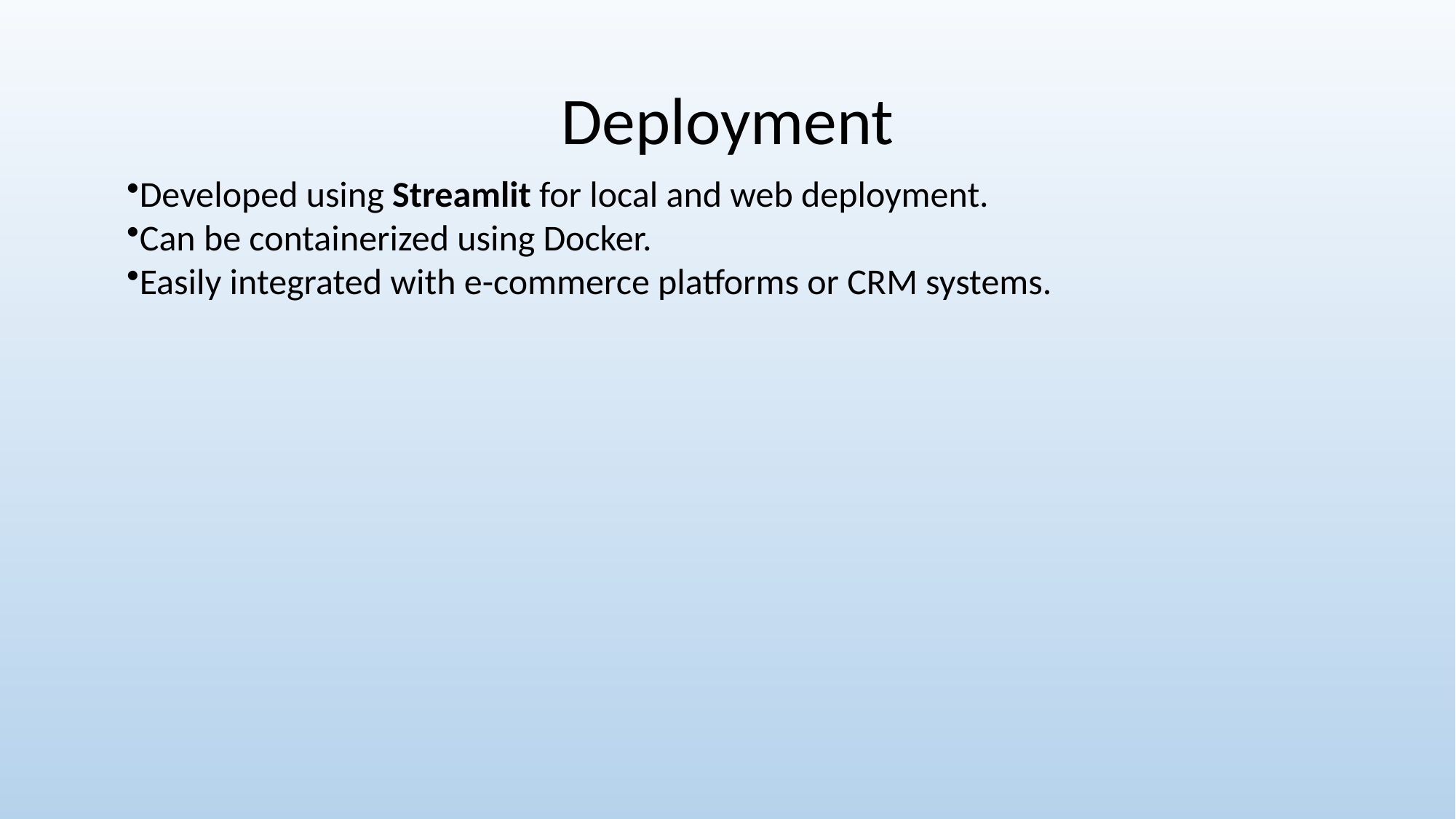

# Deployment
Developed using Streamlit for local and web deployment.
Can be containerized using Docker.
Easily integrated with e-commerce platforms or CRM systems.